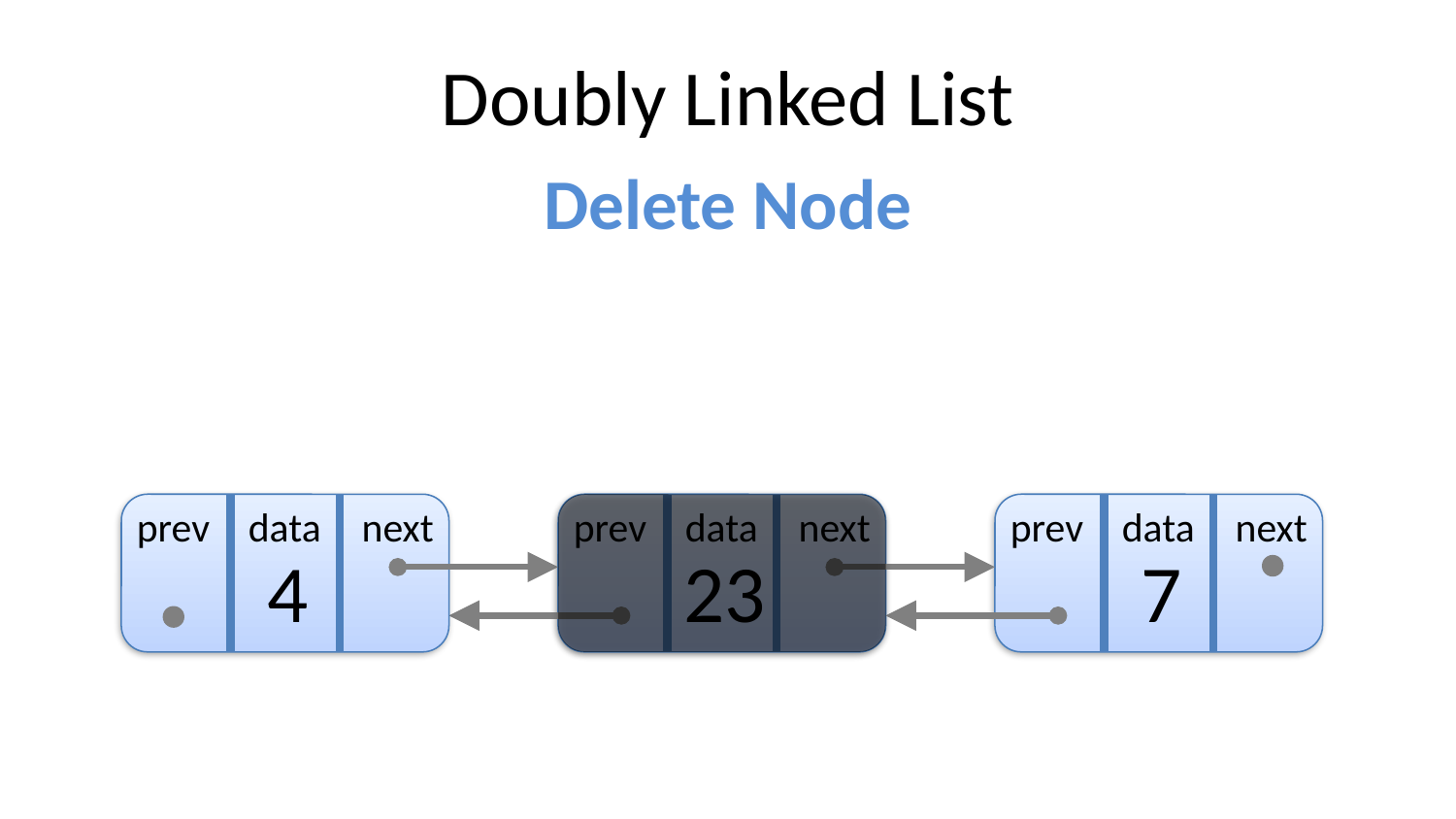

Doubly Linked List
Delete Node

prev
data
next

prev
data
next

prev
data
next
4
23
7